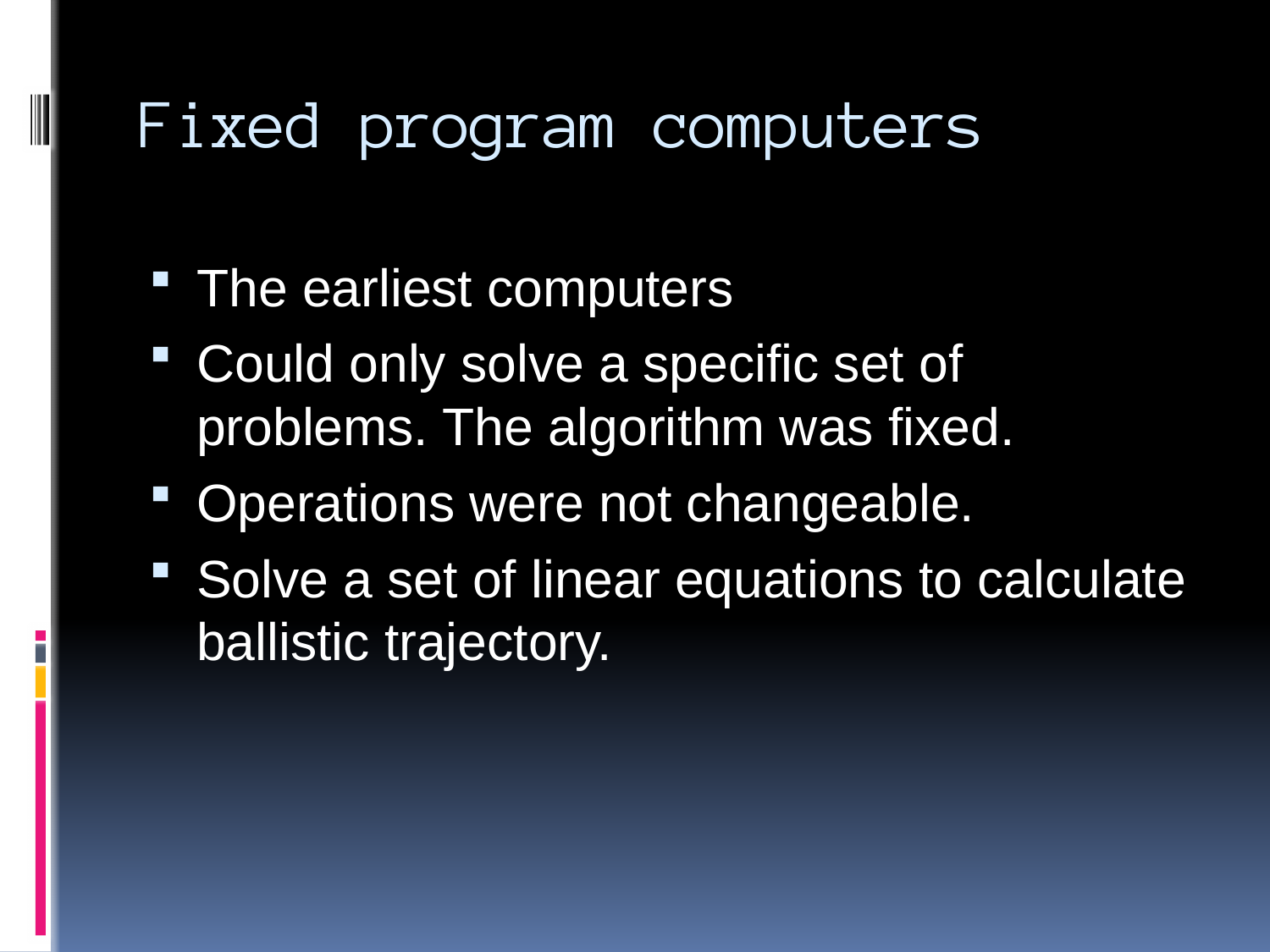

# Fixed program computers
The earliest computers
Could only solve a specific set of problems. The algorithm was fixed.
Operations were not changeable.
Solve a set of linear equations to calculate ballistic trajectory.